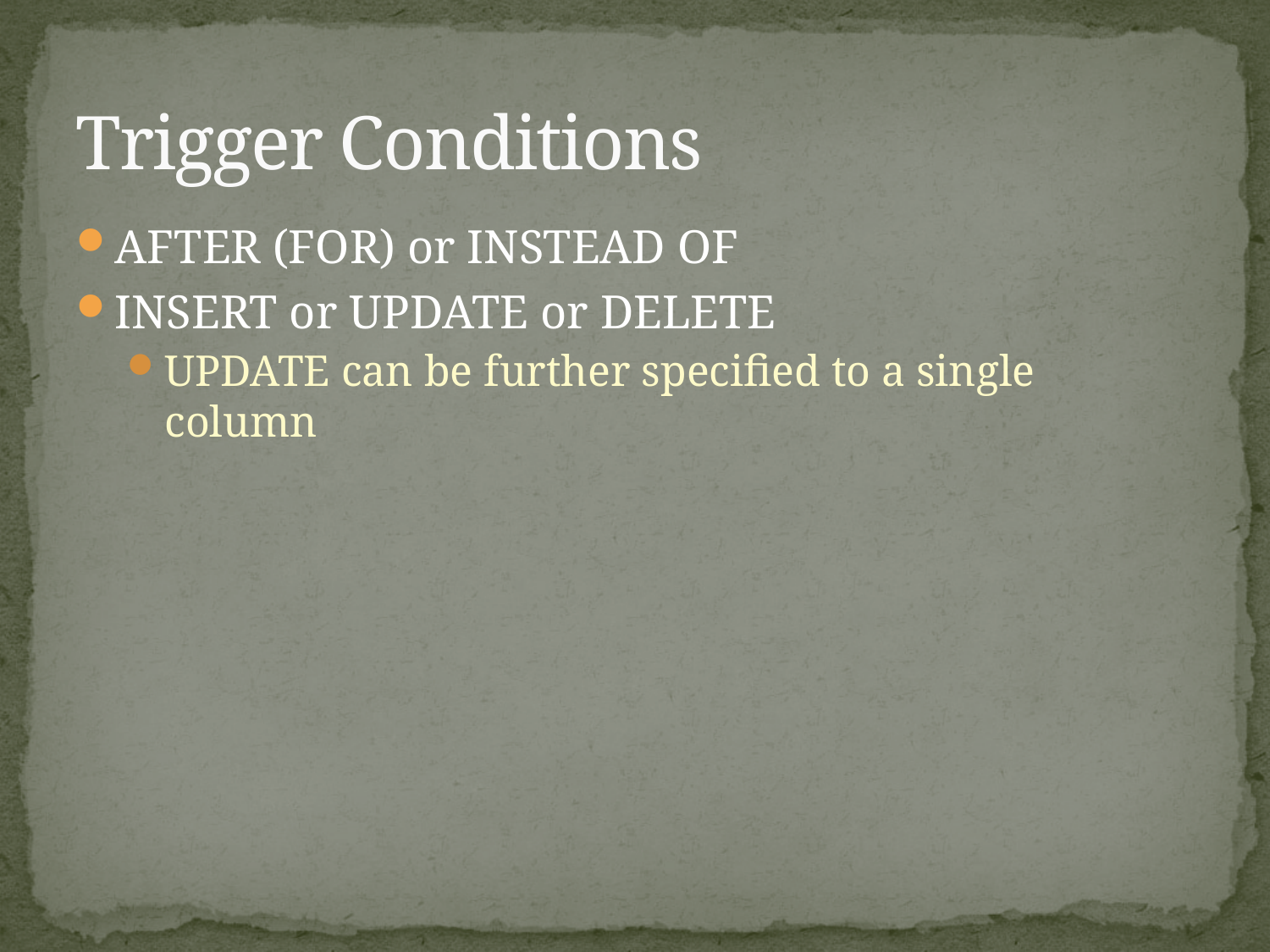

# Trigger Conditions
AFTER (FOR) or INSTEAD OF
INSERT or UPDATE or DELETE
UPDATE can be further specified to a single column